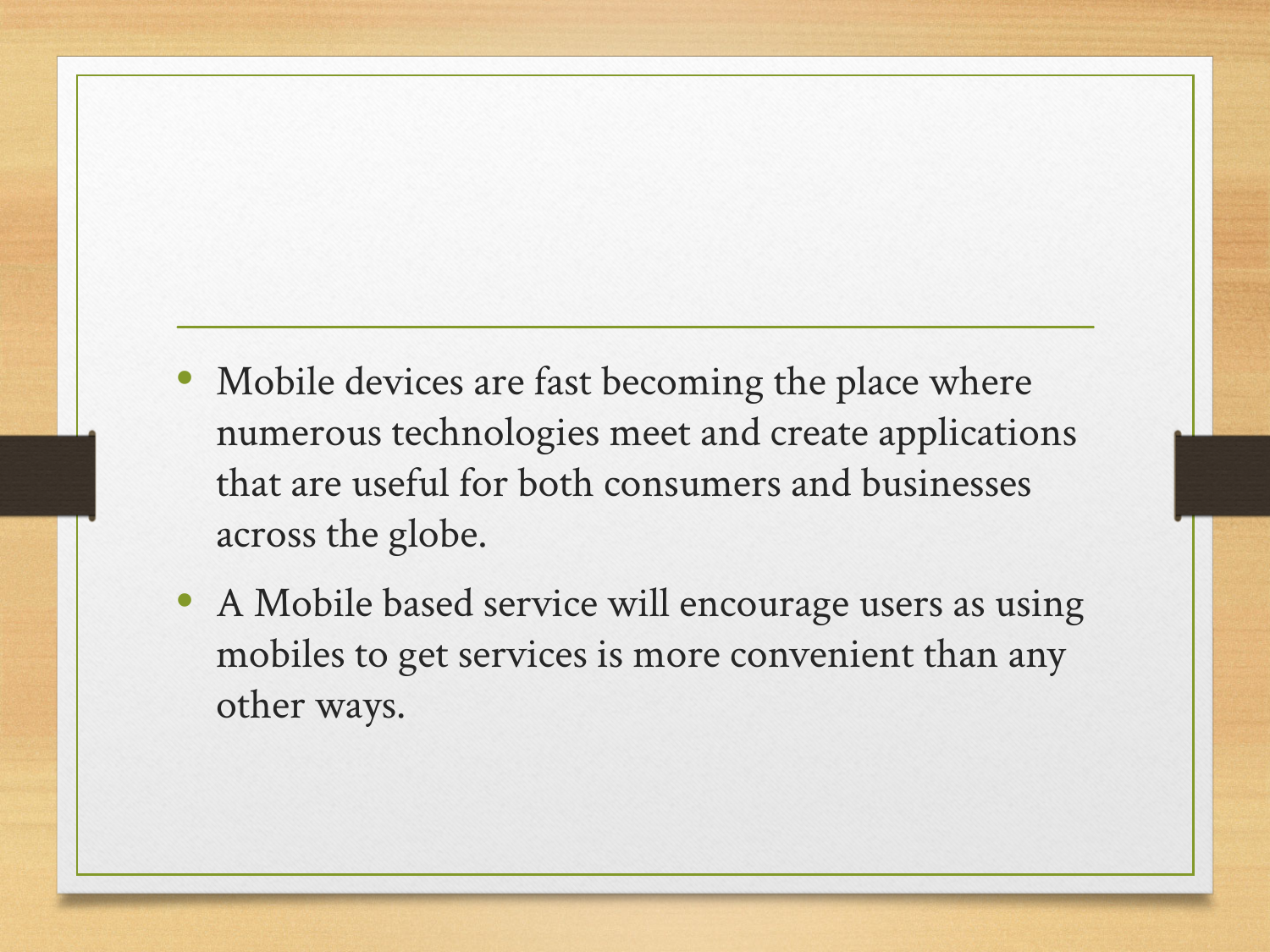

#
Mobile devices are fast becoming the place where numerous technologies meet and create applications that are useful for both consumers and businesses across the globe.
A Mobile based service will encourage users as using mobiles to get services is more convenient than any other ways.